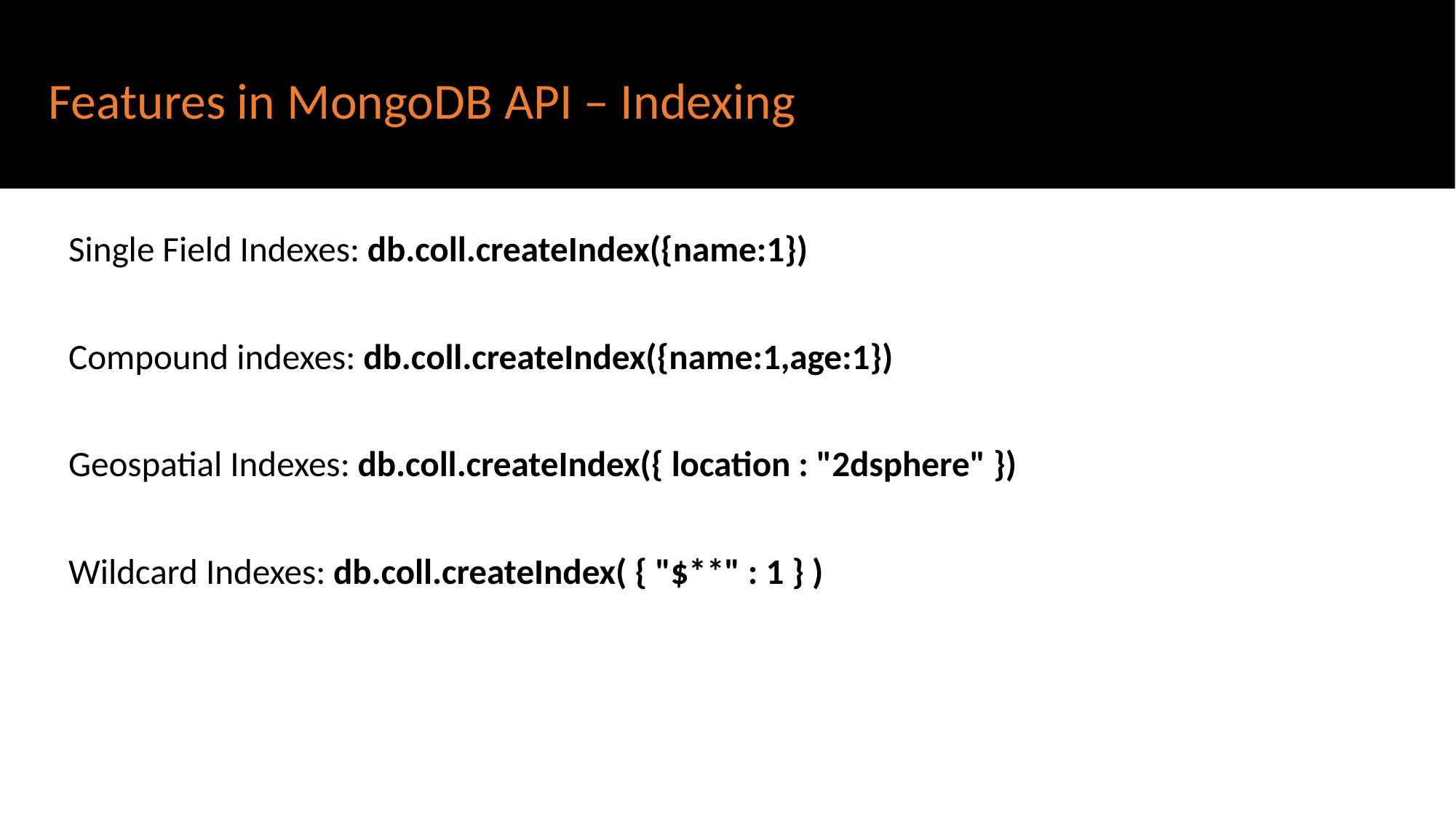

# Features in MongoDB API – Indexing
Single Field Indexes: db.coll.createIndex({name:1})

Compound indexes: db.coll.createIndex({name:1,age:1})

Geospatial Indexes: db.coll.createIndex({ location : "2dsphere" })

Wildcard Indexes: db.coll.createIndex( { "$**" : 1 } )